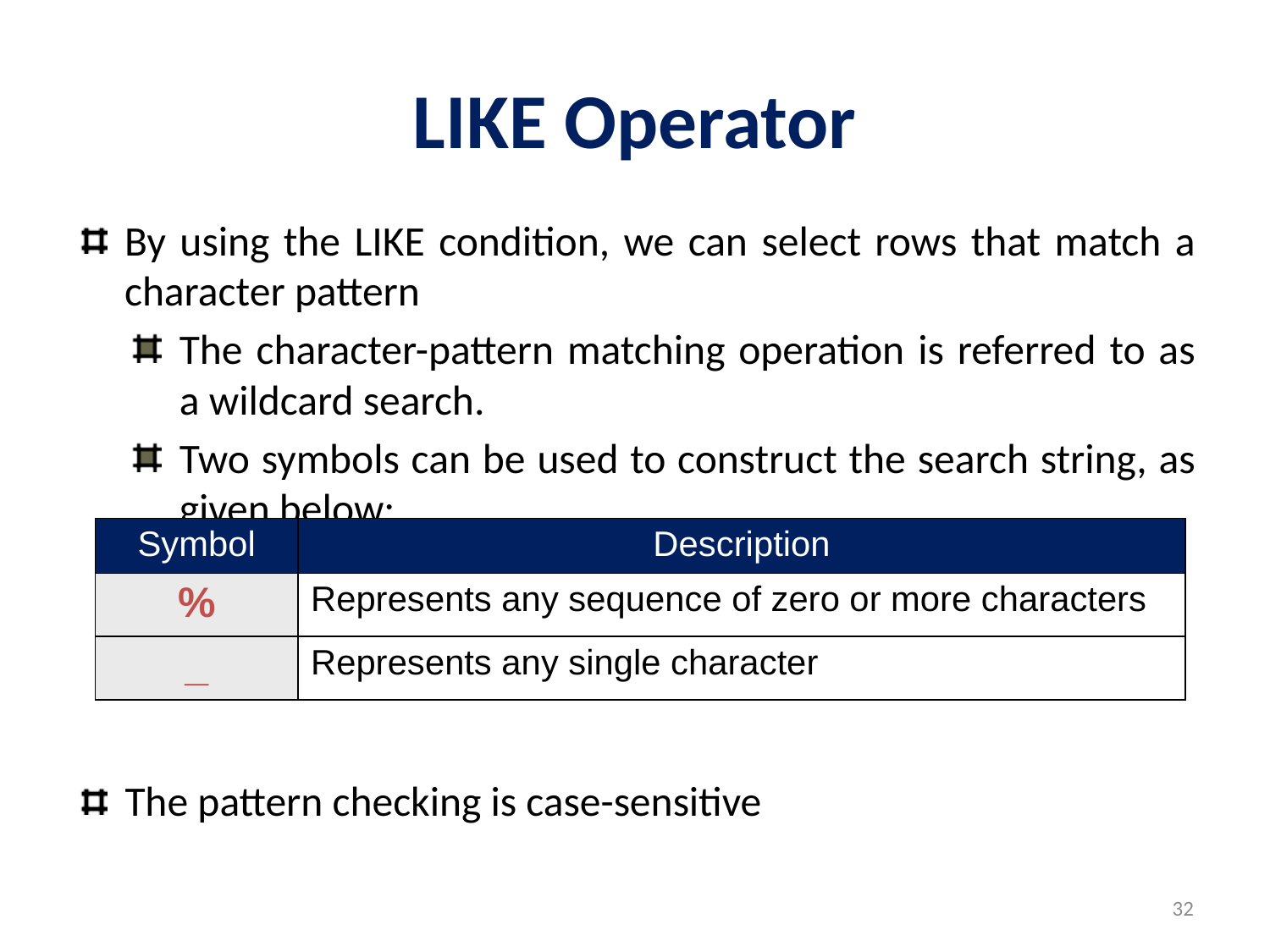

# LIKE Operator
By using the LIKE condition, we can select rows that match a character pattern
The character-pattern matching operation is referred to as a wildcard search.
Two symbols can be used to construct the search string, as given below:

The pattern checking is case-sensitive
| Symbol | Description |
| --- | --- |
| % | Represents any sequence of zero or more characters |
| \_ | Represents any single character |
32